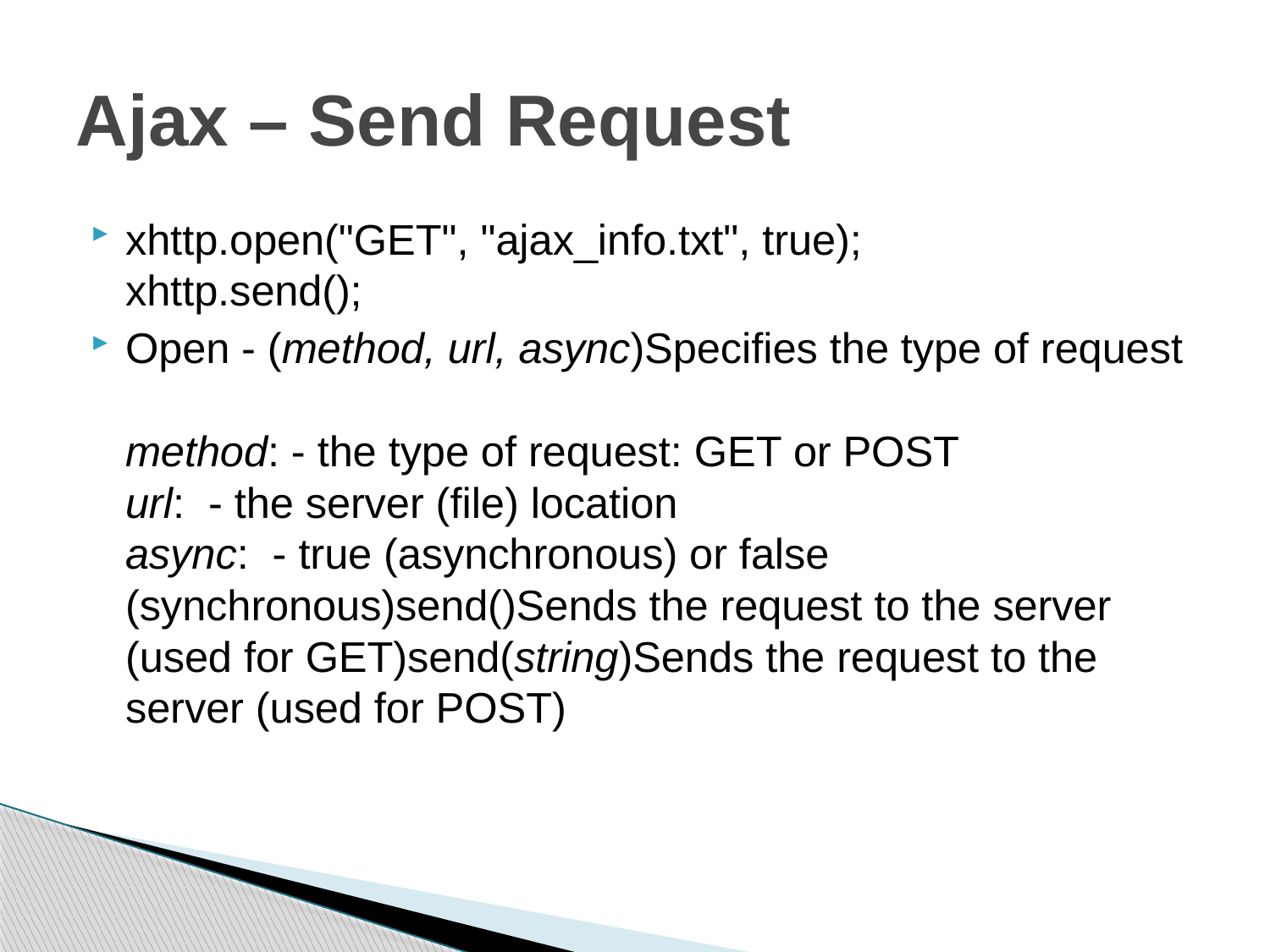

# Ajax – Send Request
xhttp.open("GET", "ajax_info.txt", true);
xhttp.send();
Open - (method, url, async)Specifies the type of request
method: - the type of request: GET or POST
url:  - the server (file) location
async:  - true (asynchronous) or false (synchronous)send()Sends the request to the server (used for GET)send(string)Sends the request to the server (used for POST)